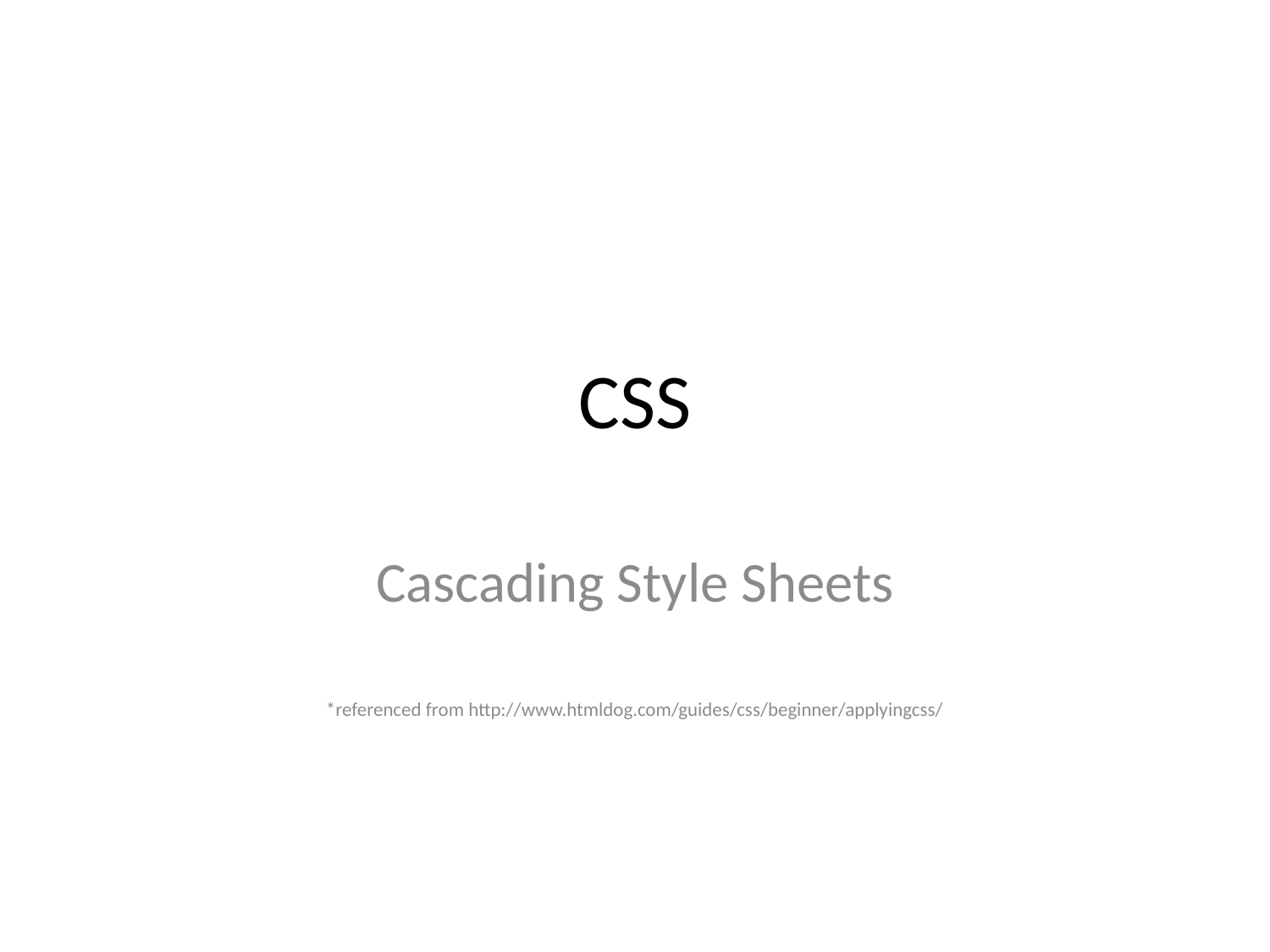

# CSS
Cascading Style Sheets

*referenced from http://www.htmldog.com/guides/css/beginner/applyingcss/